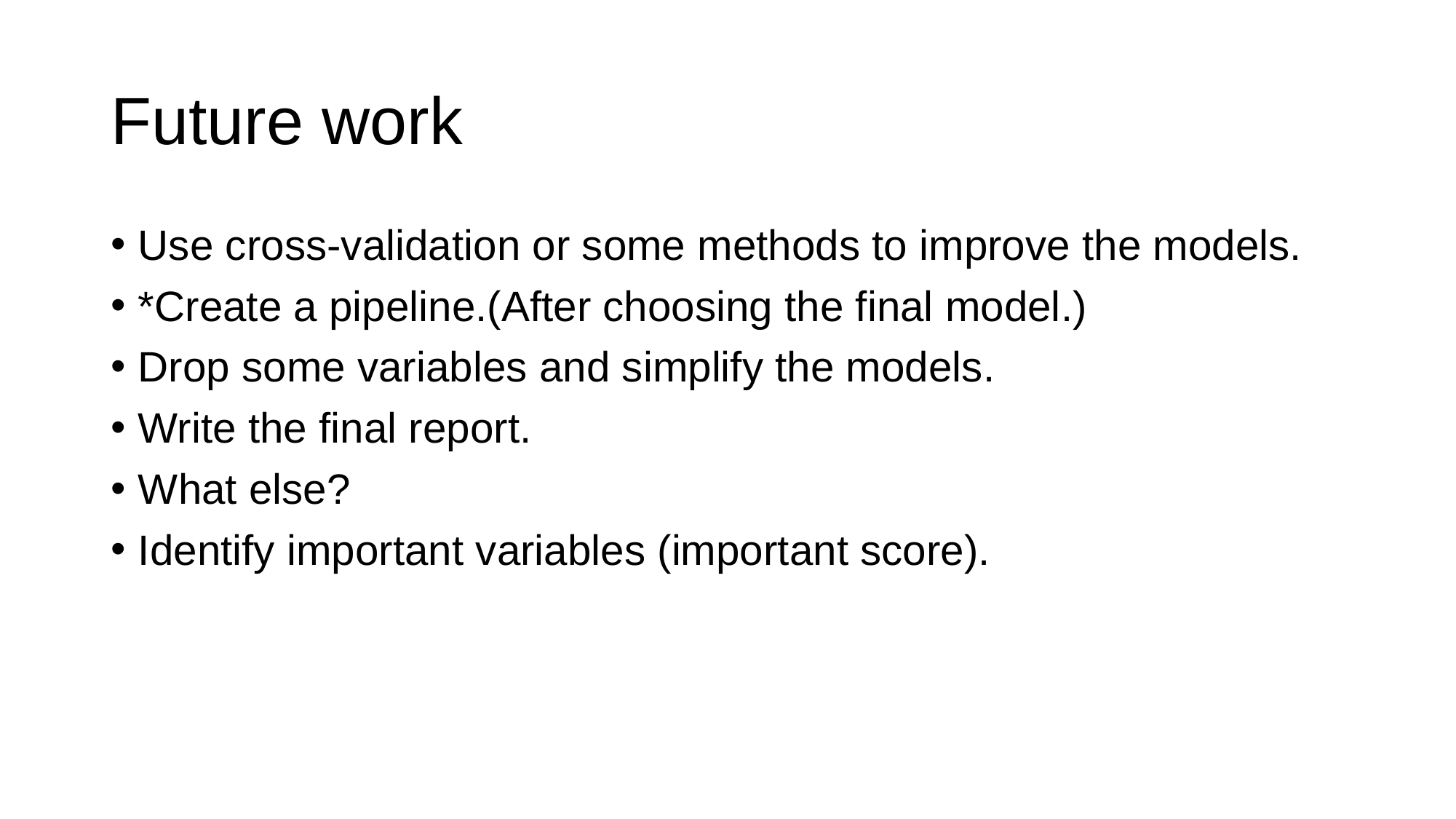

# Future work
Use cross-validation or some methods to improve the models.
*Create a pipeline.(After choosing the final model.)
Drop some variables and simplify the models.
Write the final report.
What else?
Identify important variables (important score).